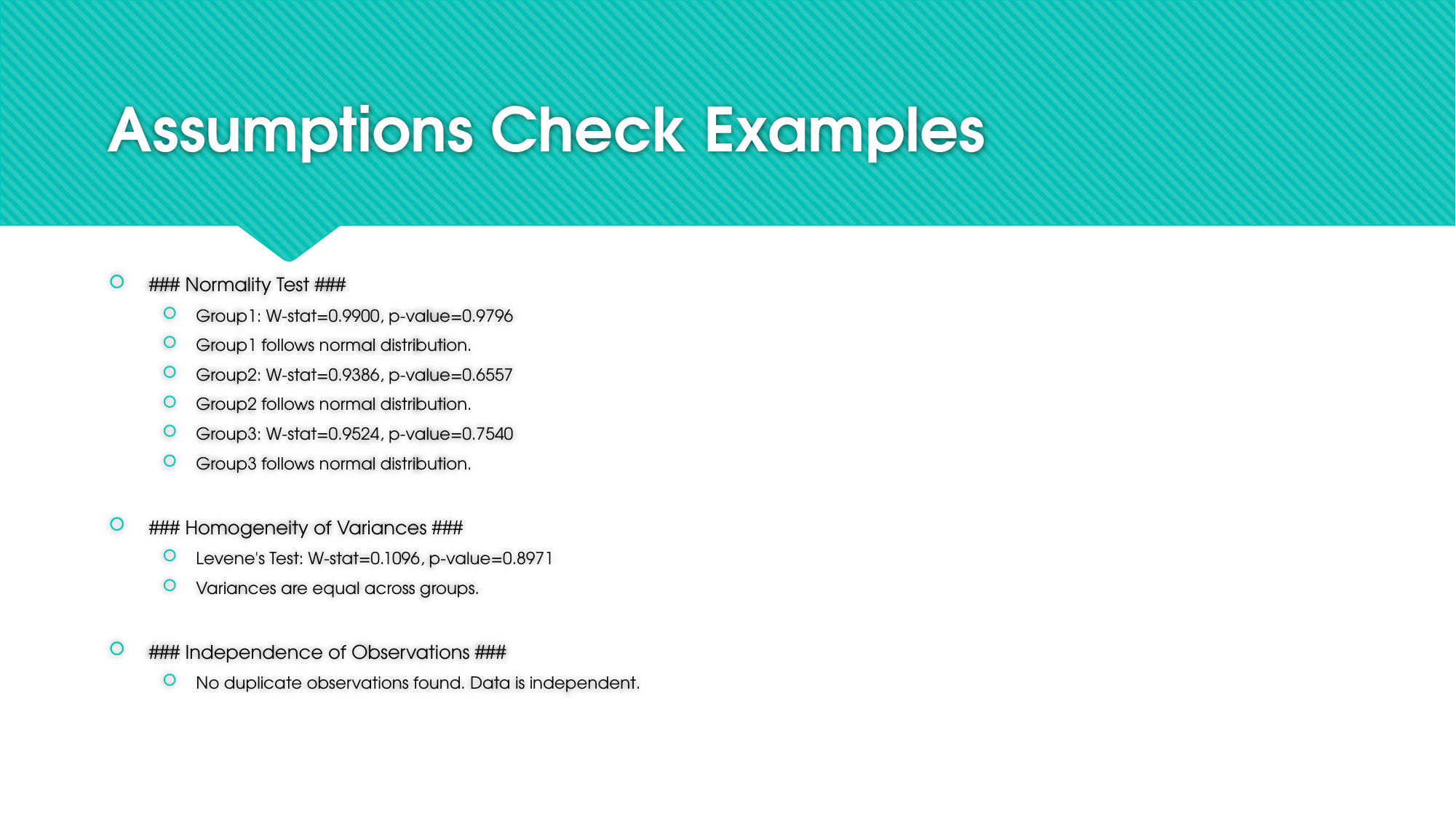

# Assumptions Check Examples
### Normality Test ###
Group1: W-stat=0.9900, p-value=0.9796
Group1 follows normal distribution.
Group2: W-stat=0.9386, p-value=0.6557
Group2 follows normal distribution.
Group3: W-stat=0.9524, p-value=0.7540
Group3 follows normal distribution.

### Homogeneity of Variances ###
Levene's Test: W-stat=0.1096, p-value=0.8971
Variances are equal across groups.

### Independence of Observations ###
No duplicate observations found. Data is independent.